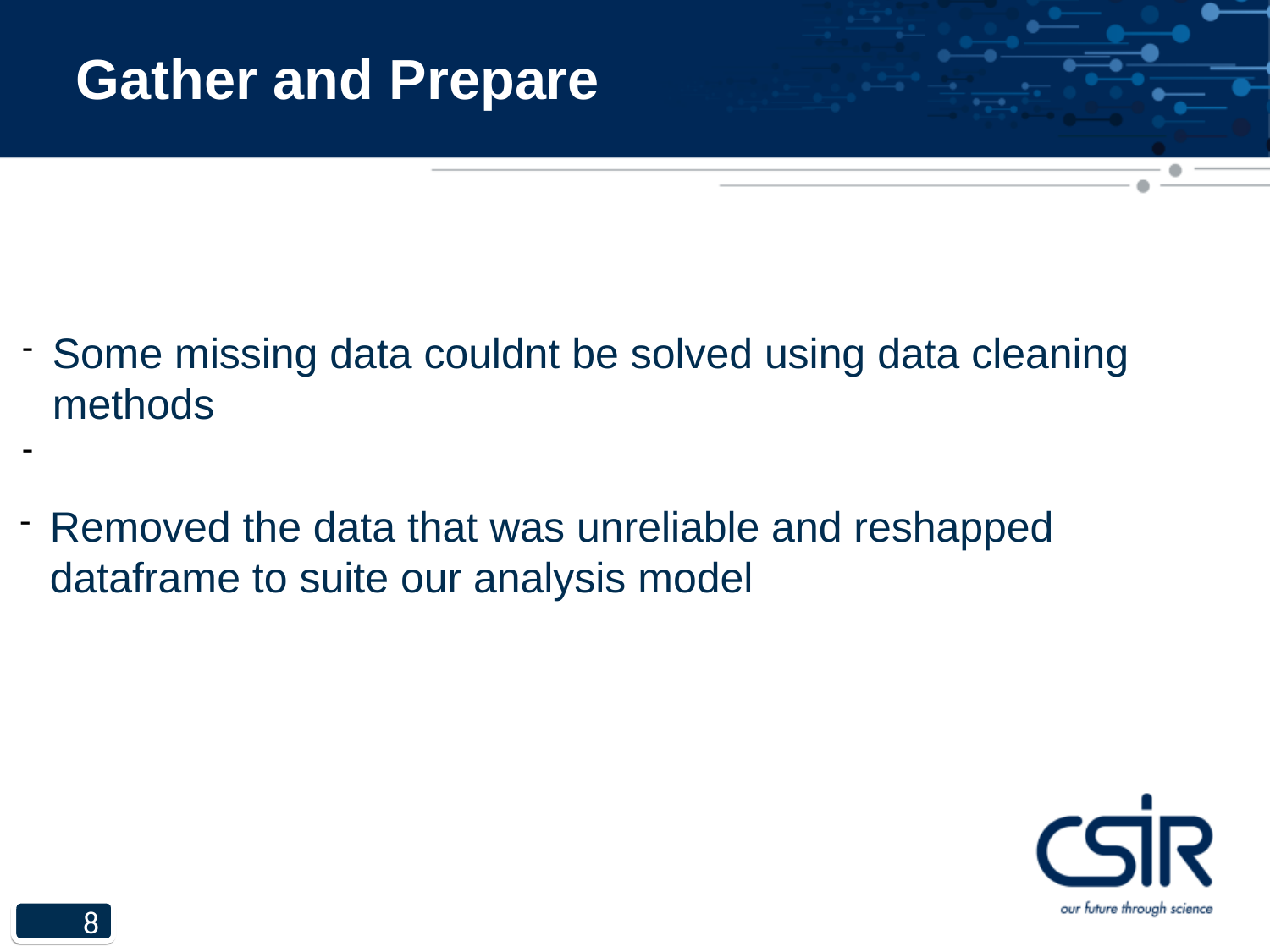

Gather and Prepare
Some missing data couldnt be solved using data cleaning methods

Removed the data that was unreliable and reshapped dataframe to suite our analysis model